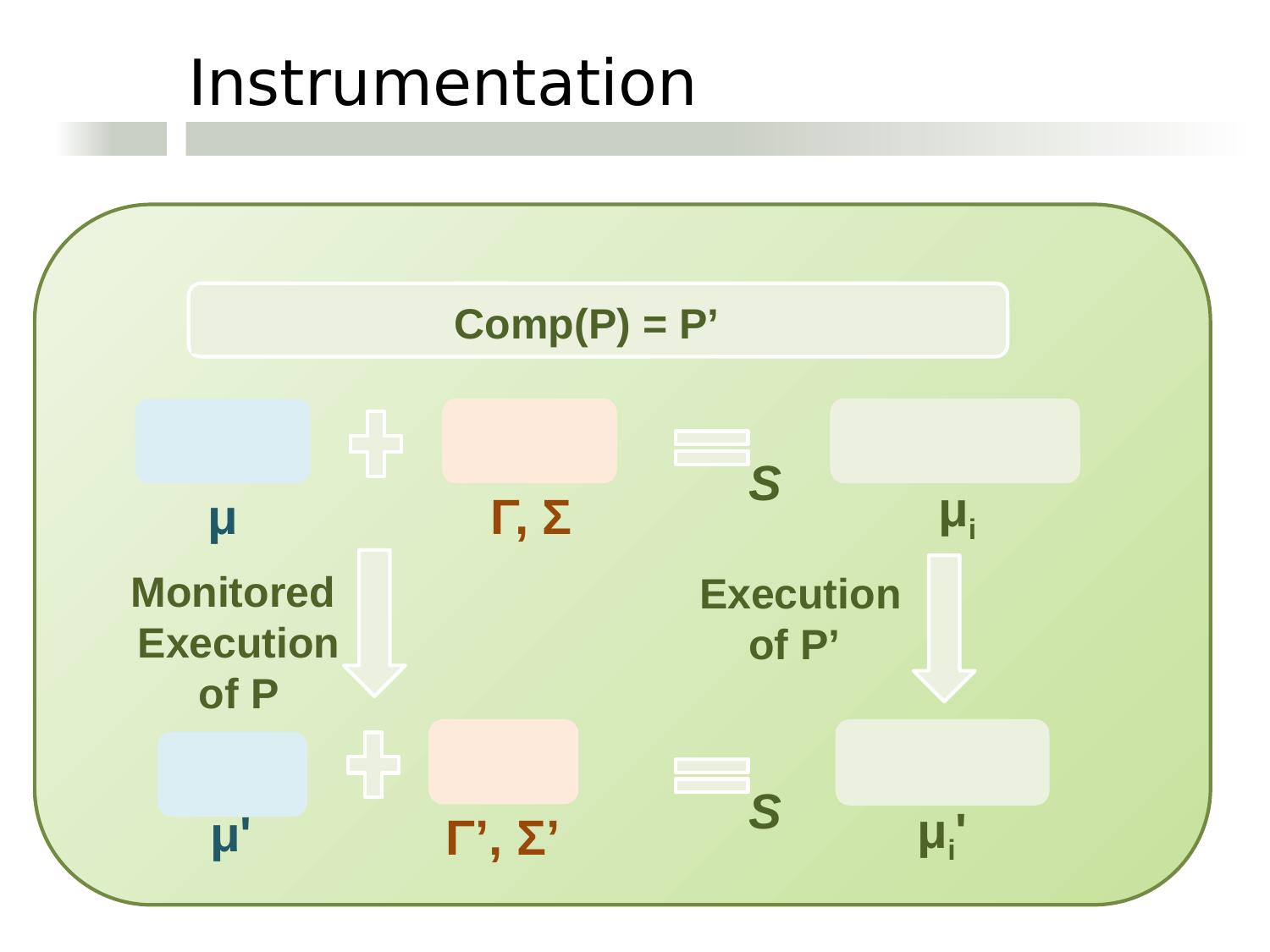

Instrumentation

Encode the labelings in the memory

Comp(P) = P’

μ

Γ, Σ

μi

S

Monitored
Execution
of P

 Execution
of P’

Γ’, Σ’

μ'

μi'

S